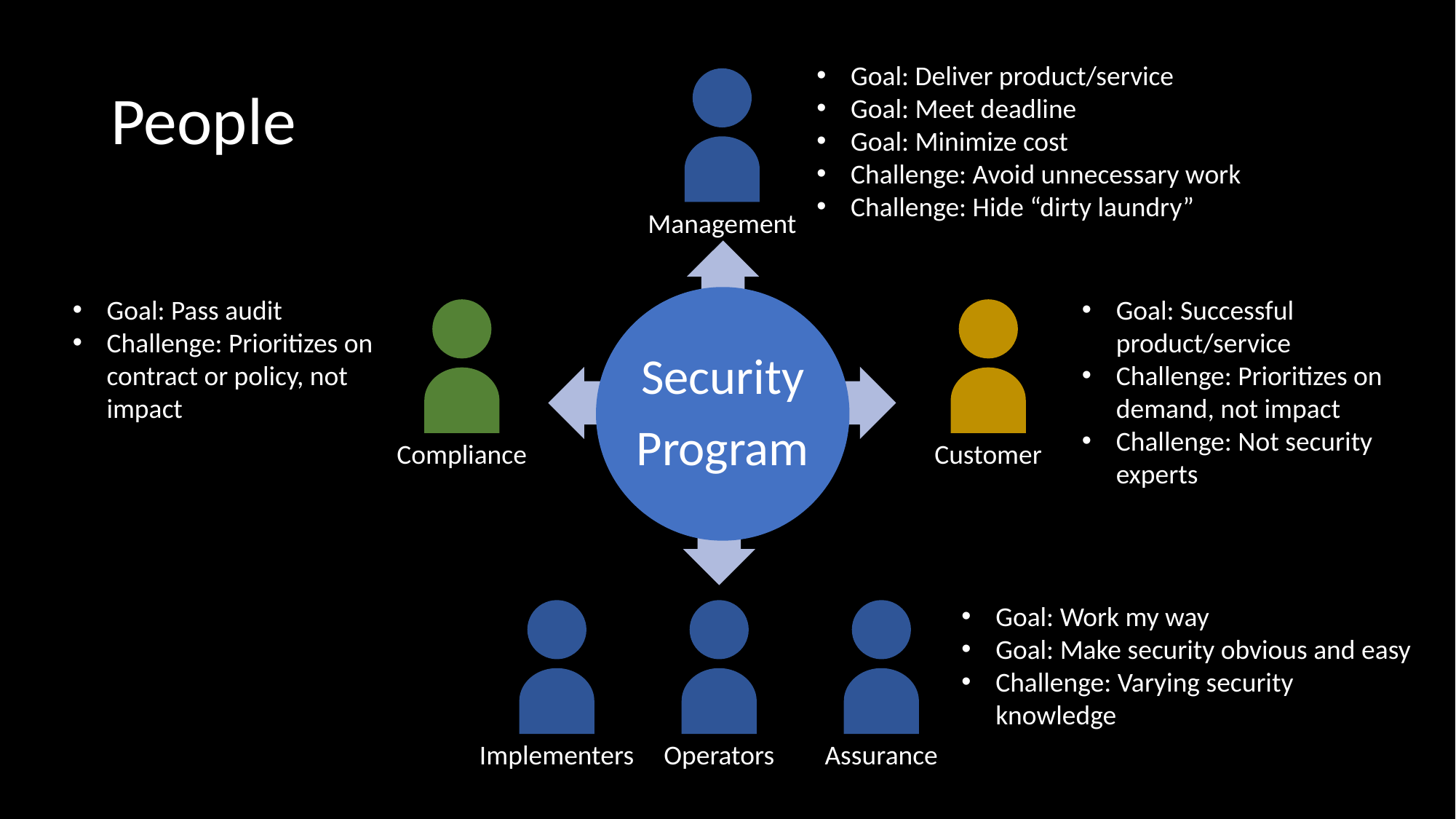

# People
Goal: Deliver product/service
Goal: Meet deadline
Goal: Minimize cost
Challenge: Avoid unnecessary work
Challenge: Hide “dirty laundry”

Management

Goal: Pass audit
Challenge: Prioritizes on contract or policy, not impact
Security
Program
Goal: Successful product/service
Challenge: Prioritizes on demand, not impact
Challenge: Not security experts

Compliance

Customer

Goal: Work my way
Goal: Make security obvious and easy
Challenge: Varying security knowledge

Implementers

Operators

Assurance